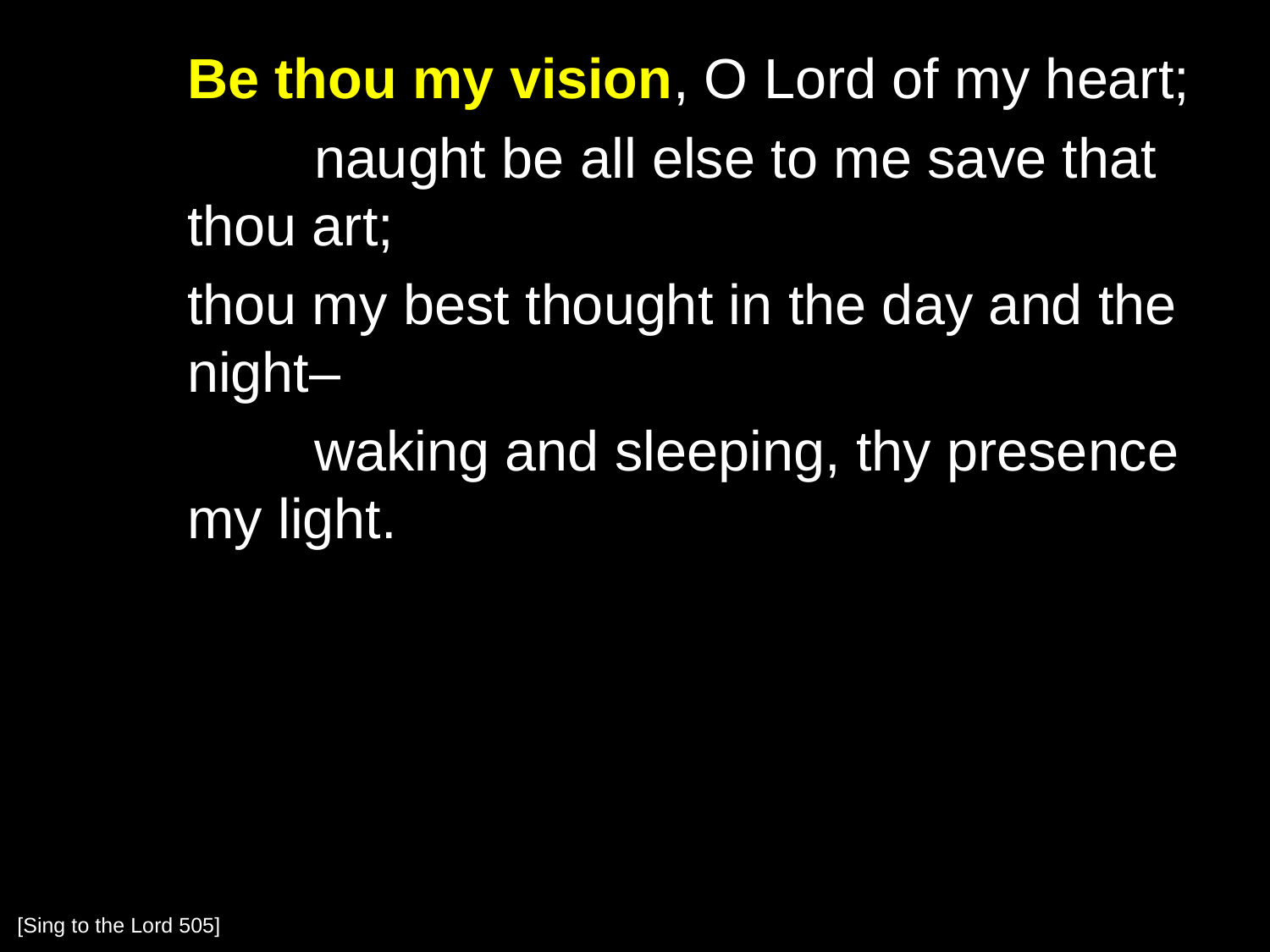

Be thou my vision, O Lord of my heart;
		naught be all else to me save that thou art;
	thou my best thought in the day and the night–
		waking and sleeping, thy presence my light.
[Sing to the Lord 505]